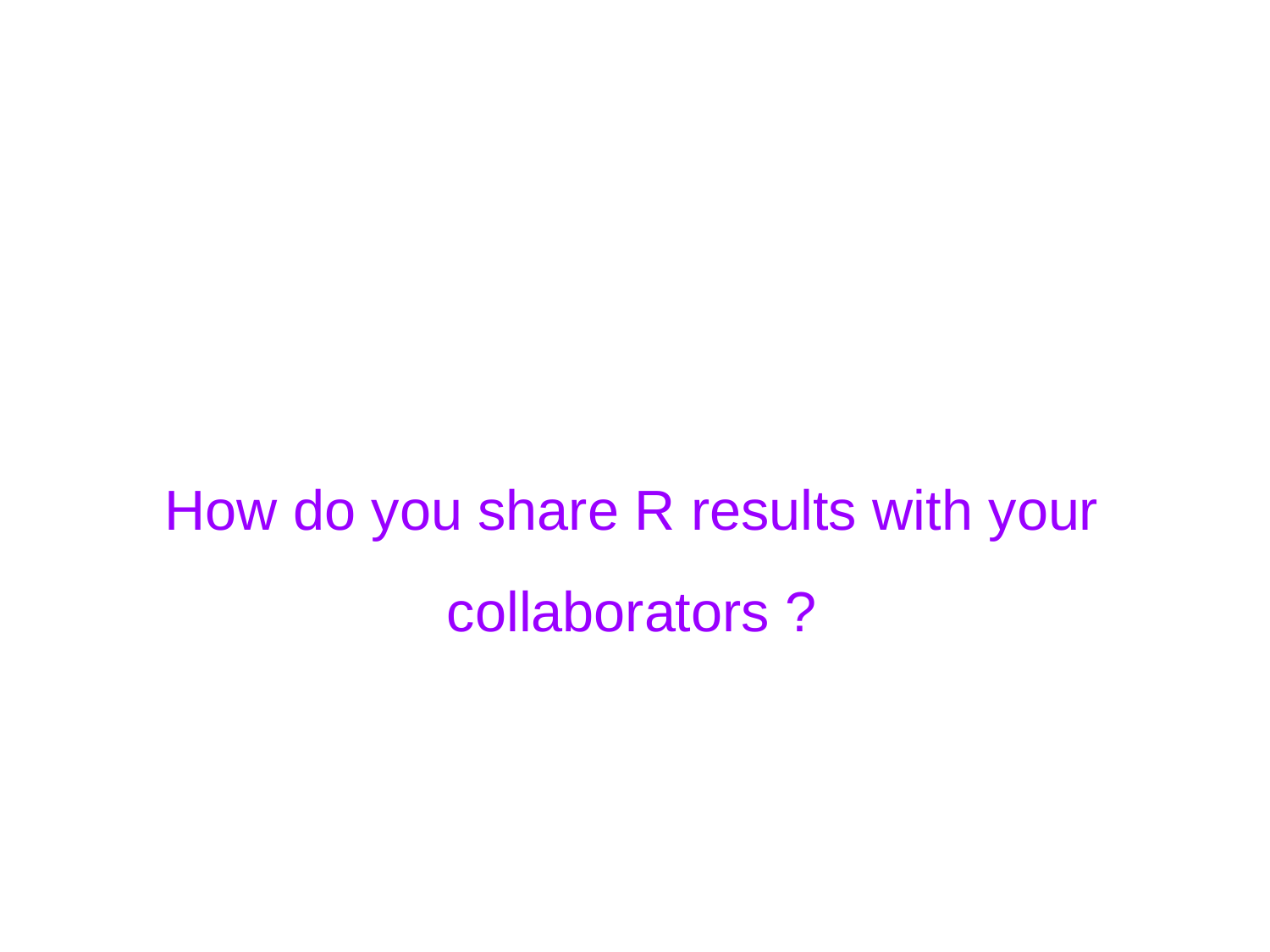

#

How do you share R results with your collaborators ?